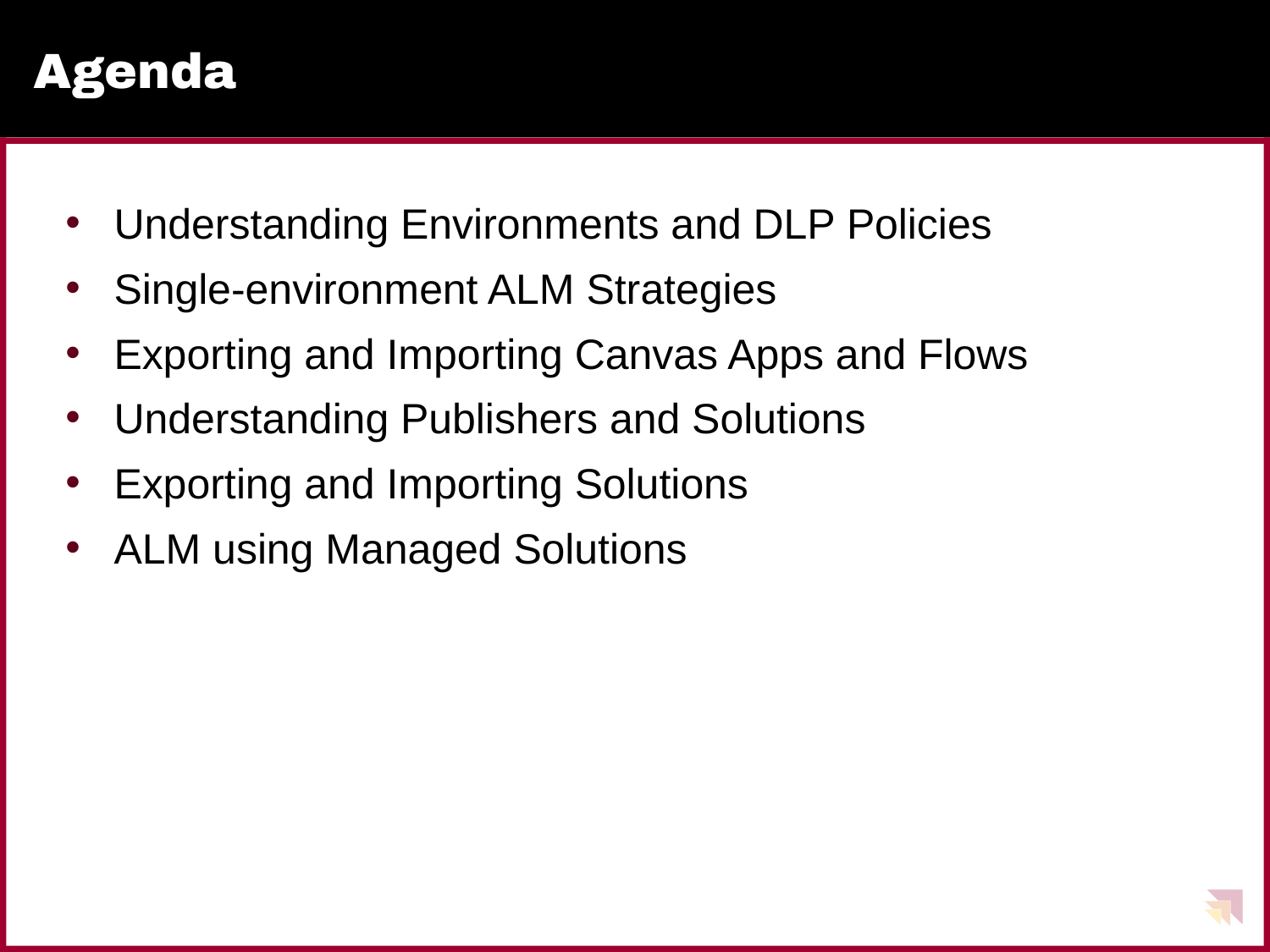

# Agenda
Understanding Environments and DLP Policies
Single-environment ALM Strategies
Exporting and Importing Canvas Apps and Flows
Understanding Publishers and Solutions
Exporting and Importing Solutions
ALM using Managed Solutions